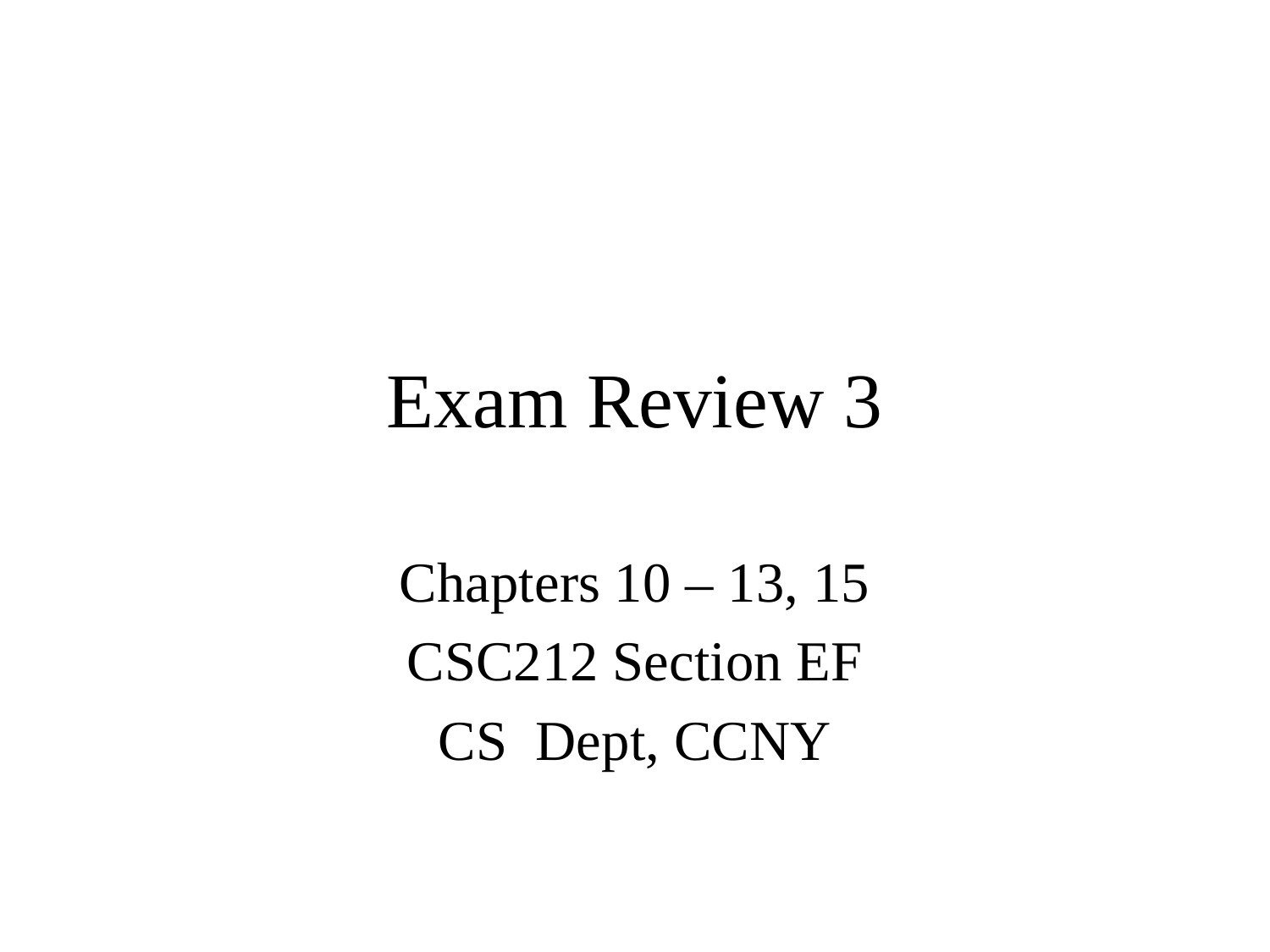

# Exam Review 3
Chapters 10 – 13, 15
CSC212 Section EF
CS  Dept, CCNY